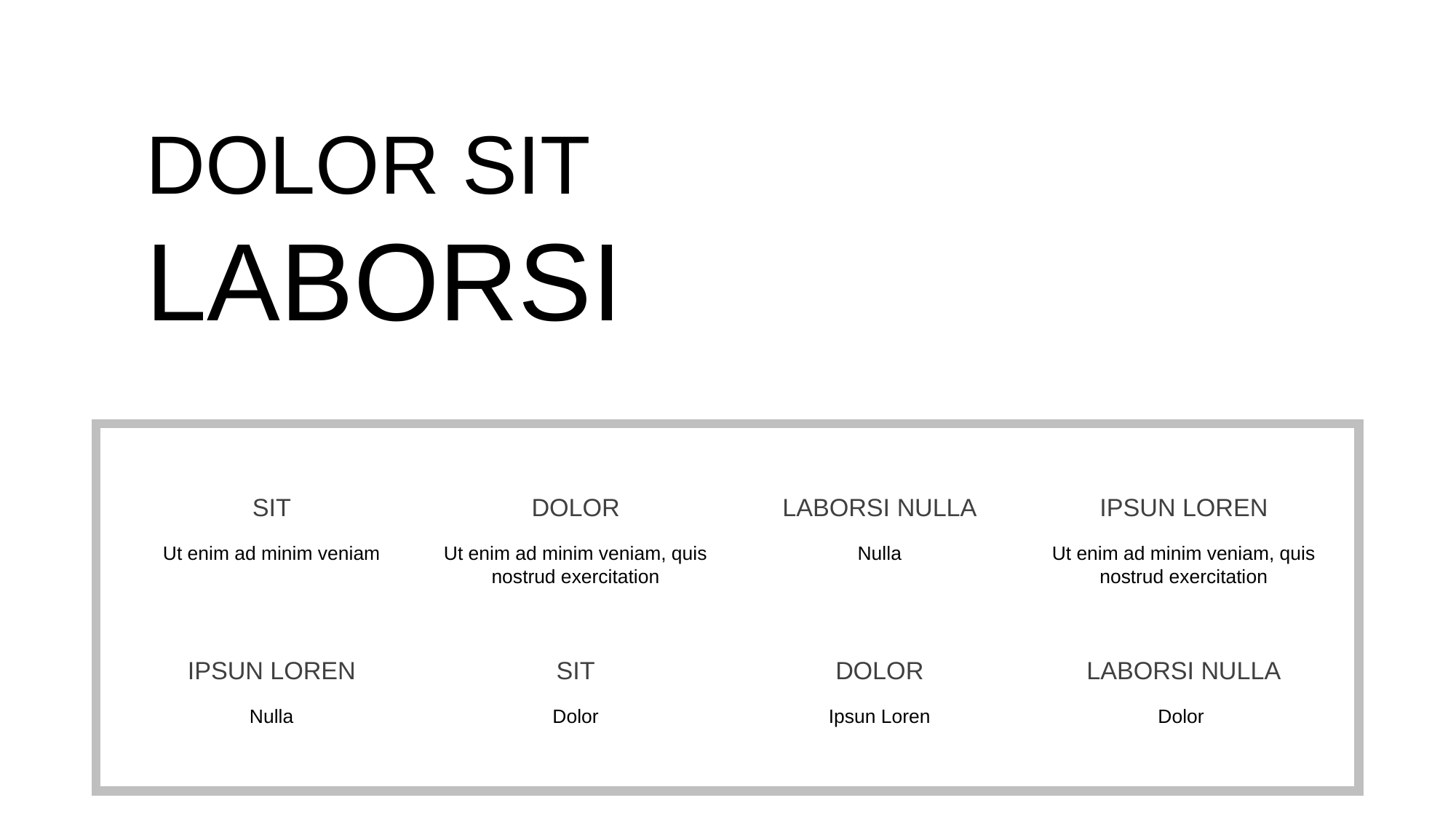

DOLOR SIT
LABORSI

SIT
DOLOR
LABORSI NULLA
IPSUN LOREN
Ut enim ad minim veniam
Ut enim ad minim veniam, quis nostrud exercitation
Nulla
Ut enim ad minim veniam, quis nostrud exercitation
IPSUN LOREN
SIT
DOLOR
LABORSI NULLA
Nulla
Dolor
Ipsun Loren
Dolor